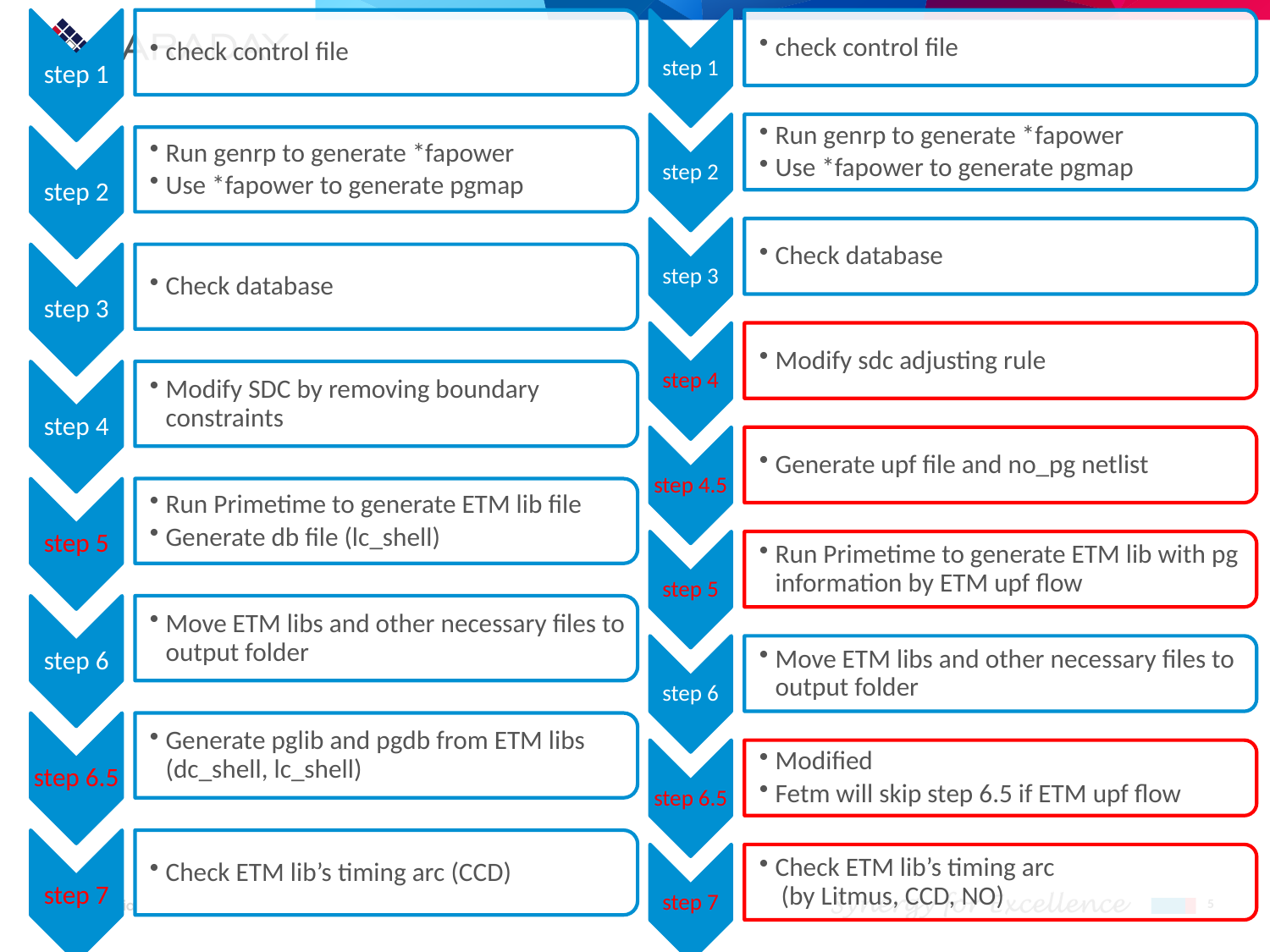

step 1
check control file
step 2
Run genrp to generate *fapower
Use *fapower to generate pgmap
step 3
Check database
step 4
Modify sdc adjusting rule
step 4.5
Generate upf file and no_pg netlist
step 5
Run Primetime to generate ETM lib with pg information by ETM upf flow
step 6
Move ETM libs and other necessary files to output folder
step 6.5
Modified
Fetm will skip step 6.5 if ETM upf flow
step 7
Check ETM lib’s timing arc
 (by Litmus, CCD, NO)
step 1
check control file
step 2
Run genrp to generate *fapower
Use *fapower to generate pgmap
step 3
Check database
step 4
Modify SDC by removing boundary constraints
step 5
Run Primetime to generate ETM lib file
Generate db file (lc_shell)
step 6
Move ETM libs and other necessary files to output folder
step 6.5
Generate pglib and pgdb from ETM libs (dc_shell, lc_shell)
step 7
Check ETM lib’s timing arc (CCD)